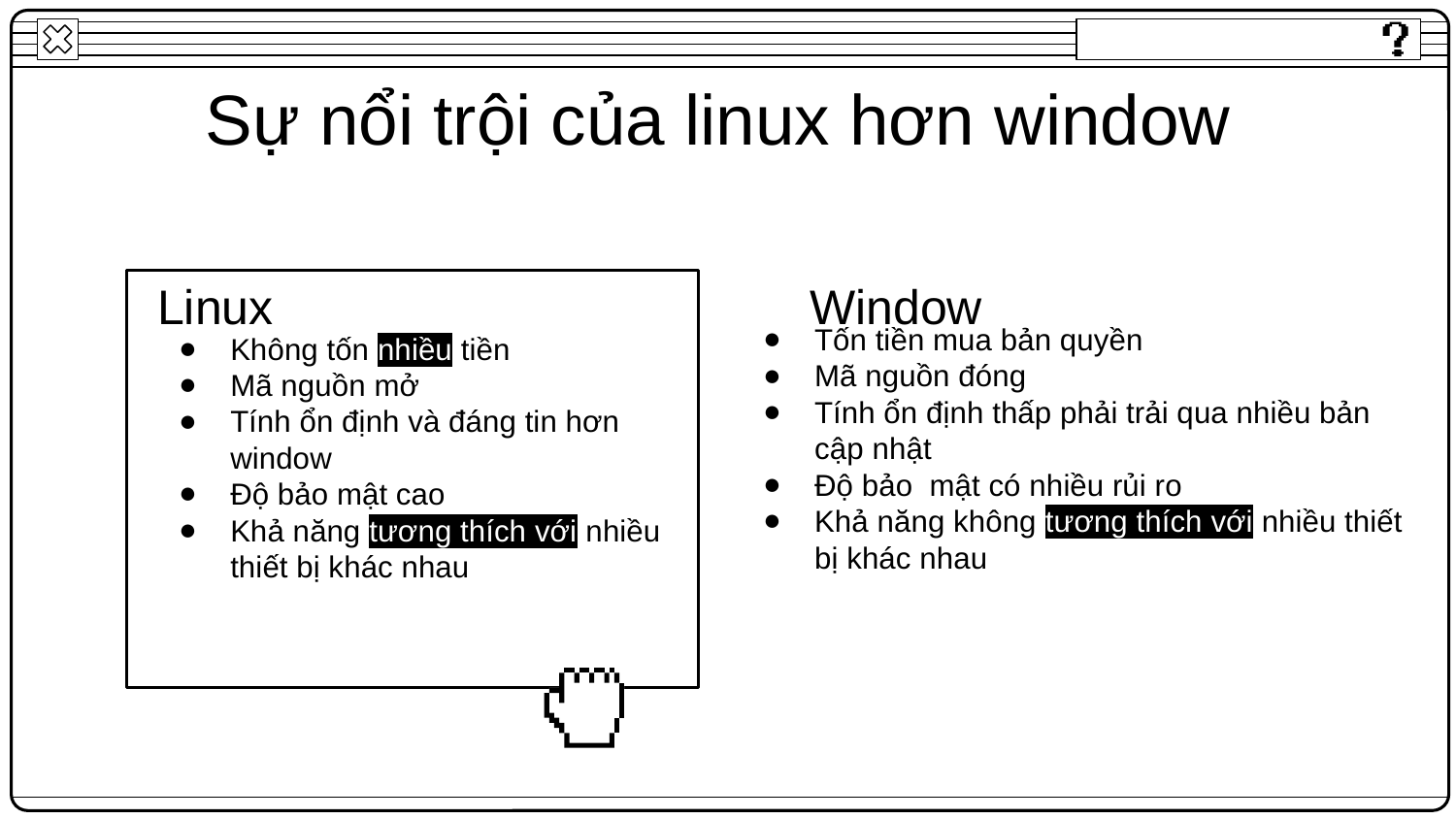

# Sự nổi trội của linux hơn window
Linux
Window

Tốn tiền mua bản quyền
Mã nguồn đóng
Tính ổn định thấp phải trải qua nhiều bản cập nhật
Độ bảo  mật có nhiều rủi ro
Khả năng không tương thích với nhiều thiết bị khác nhau
Không tốn nhiều tiền
Mã nguồn mở
Tính ổn định và đáng tin hơn window
Độ bảo mật cao
Khả năng tương thích với nhiều thiết bị khác nhau